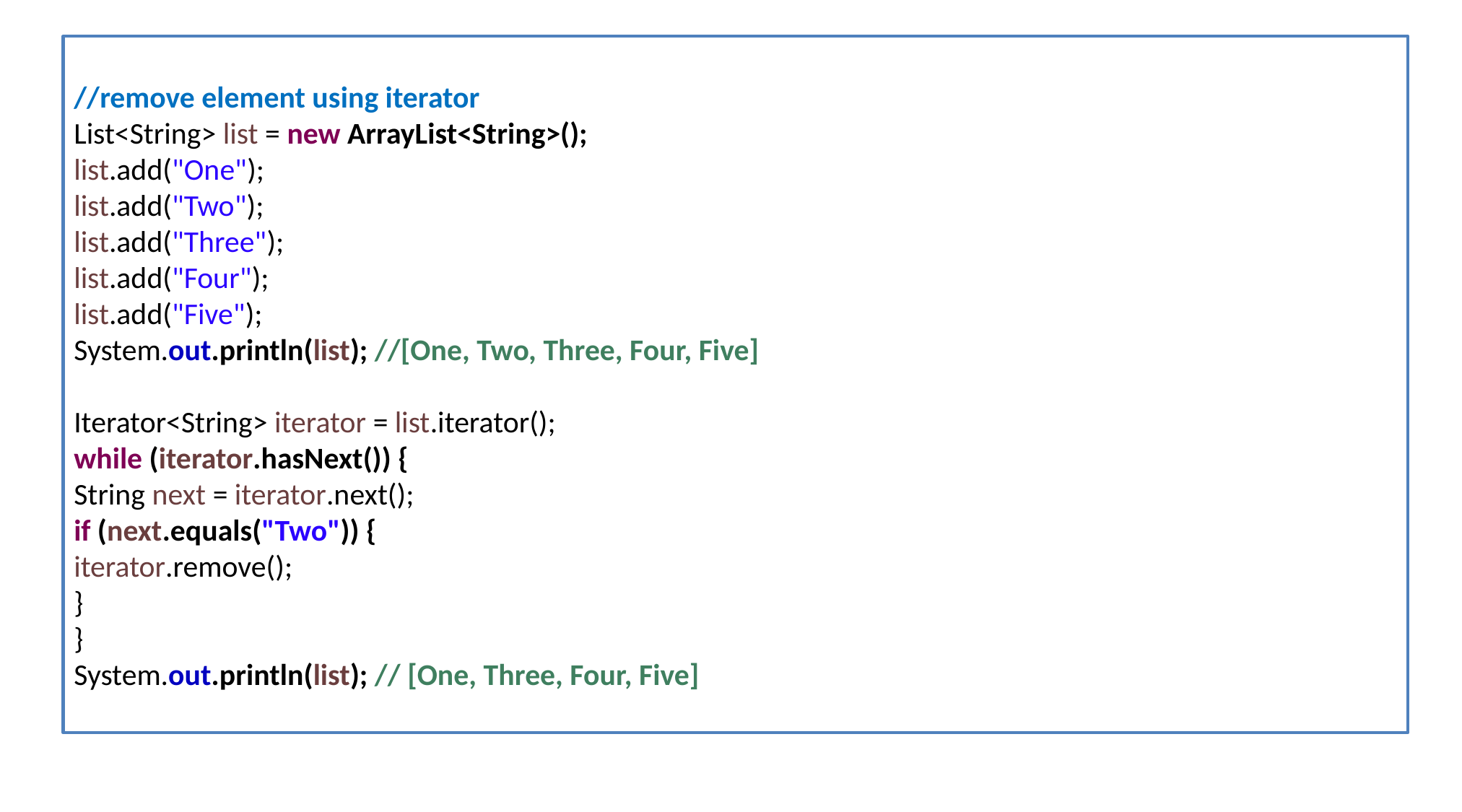

//remove element using iterator
List<String> list = new ArrayList<String>();
list.add("One");
list.add("Two");
list.add("Three");
list.add("Four");
list.add("Five");
System.out.println(list); //[One, Two, Three, Four, Five]

Iterator<String> iterator = list.iterator();
while (iterator.hasNext()) {
String next = iterator.next();
if (next.equals("Two")) {
iterator.remove();
}
}
System.out.println(list); // [One, Three, Four, Five]